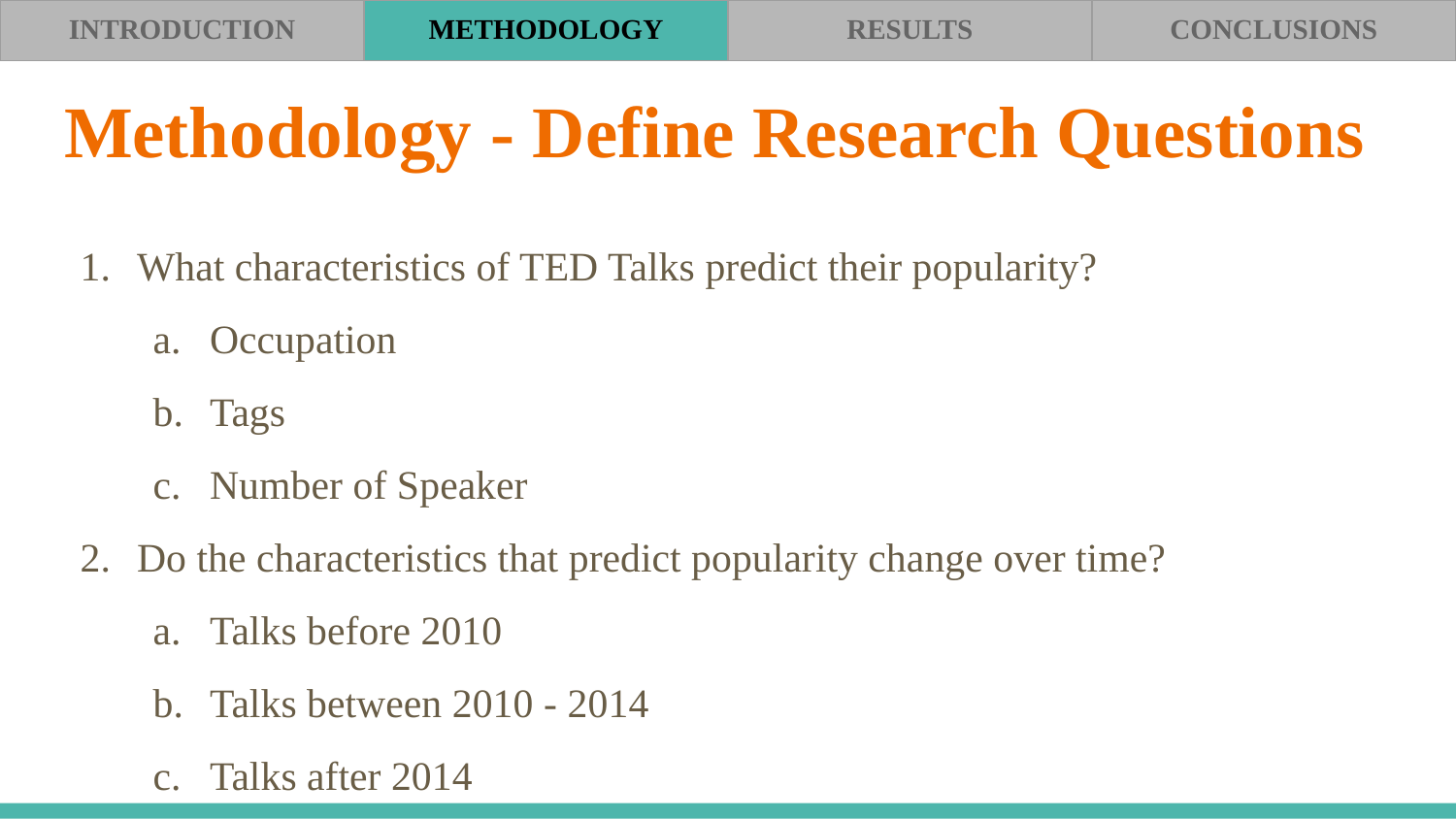

| INTRODUCTION | METHODOLOGY | RESULTS | CONCLUSIONS |
| --- | --- | --- | --- |
# Methodology - Define Research Questions
What characteristics of TED Talks predict their popularity?
Occupation
Tags
Number of Speaker
Do the characteristics that predict popularity change over time?
Talks before 2010
Talks between 2010 - 2014
Talks after 2014